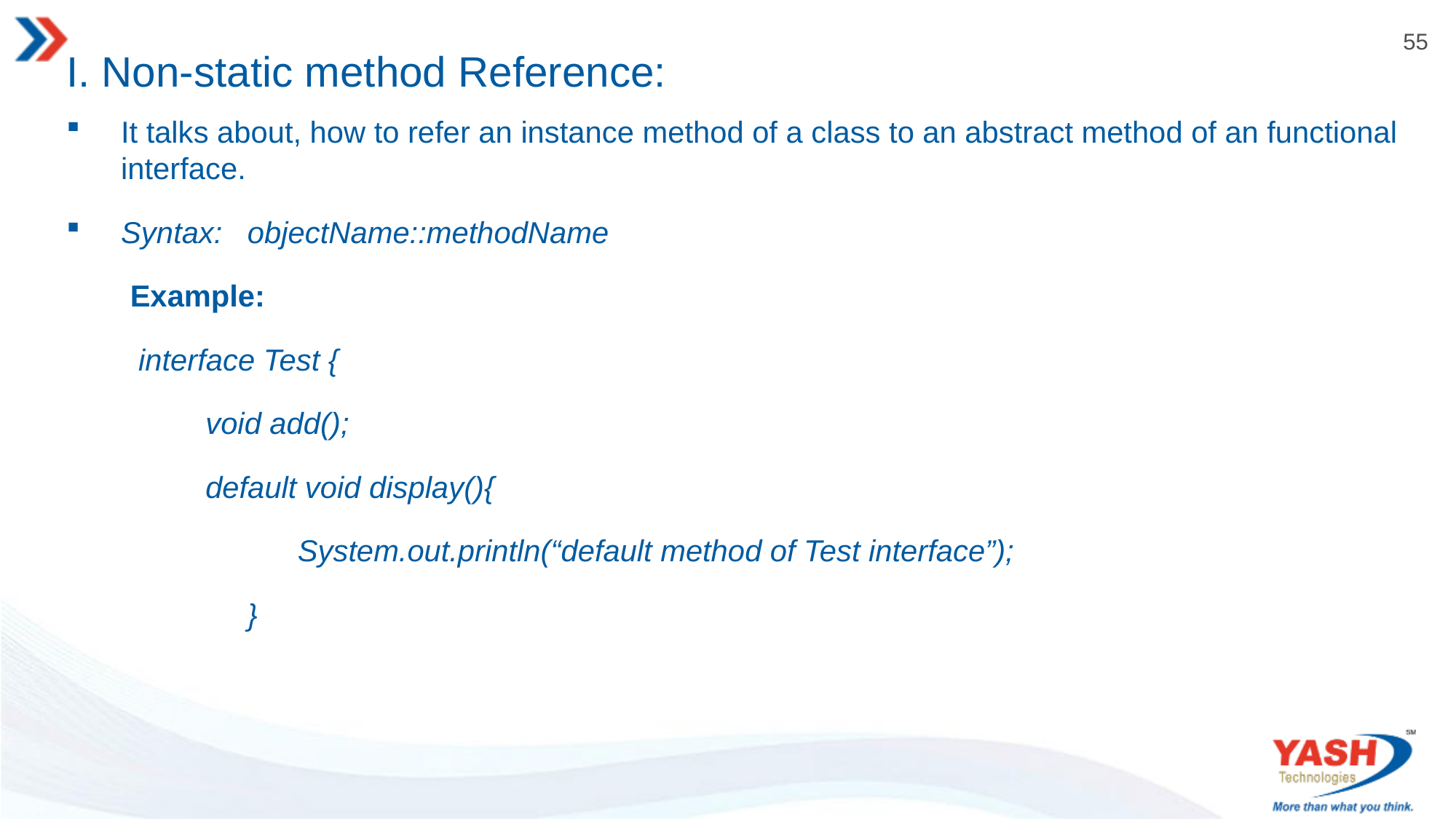

# I. Non-static method Reference:
It talks about, how to refer an instance method of a class to an abstract method of an functional interface.
Syntax:   objectName::methodName
Example:
 interface Test {
         void add();
         default void display(){
                    System.out.println(“default method of Test interface”);
              }